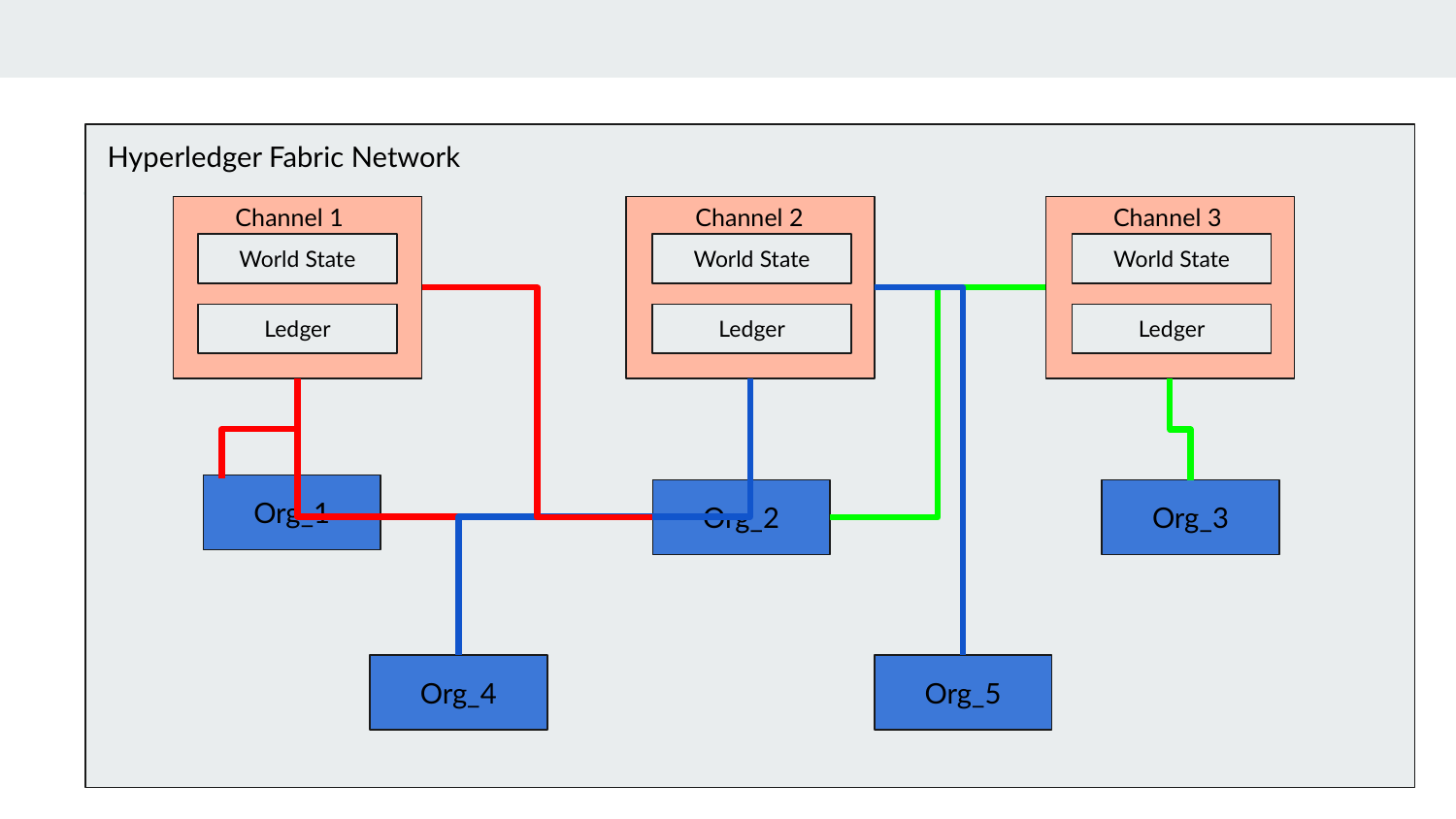

Hyperledger Fabric Network
Channel 1
Channel 2
Channel 3

World State
World State
World State
Ledger
Ledger
Ledger
Org_1
Org_2
Org_3
Org_4
Org_5